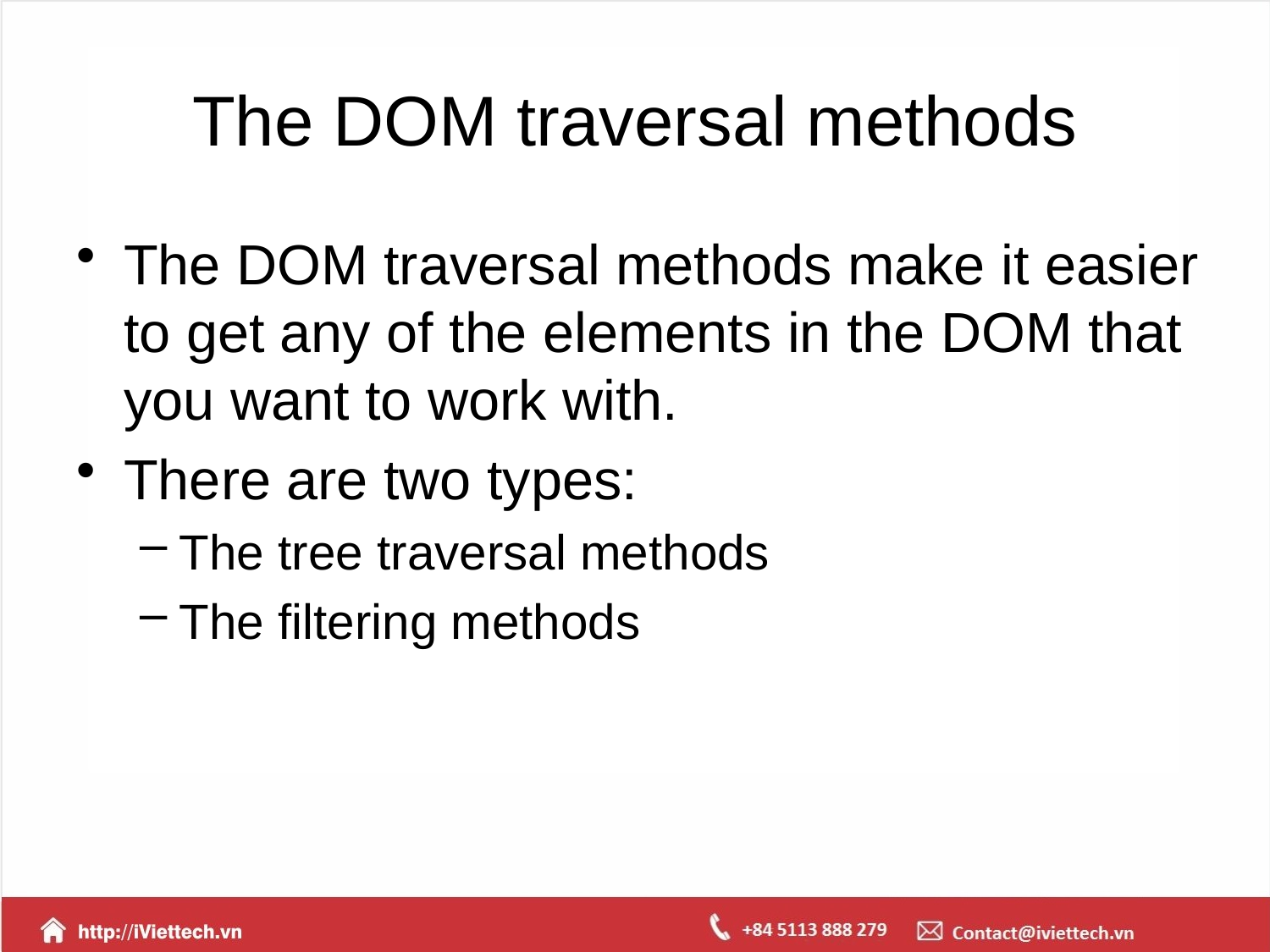

# The DOM traversal methods
The DOM traversal methods make it easier to get any of the elements in the DOM that you want to work with.
There are two types:
The tree traversal methods
The filtering methods